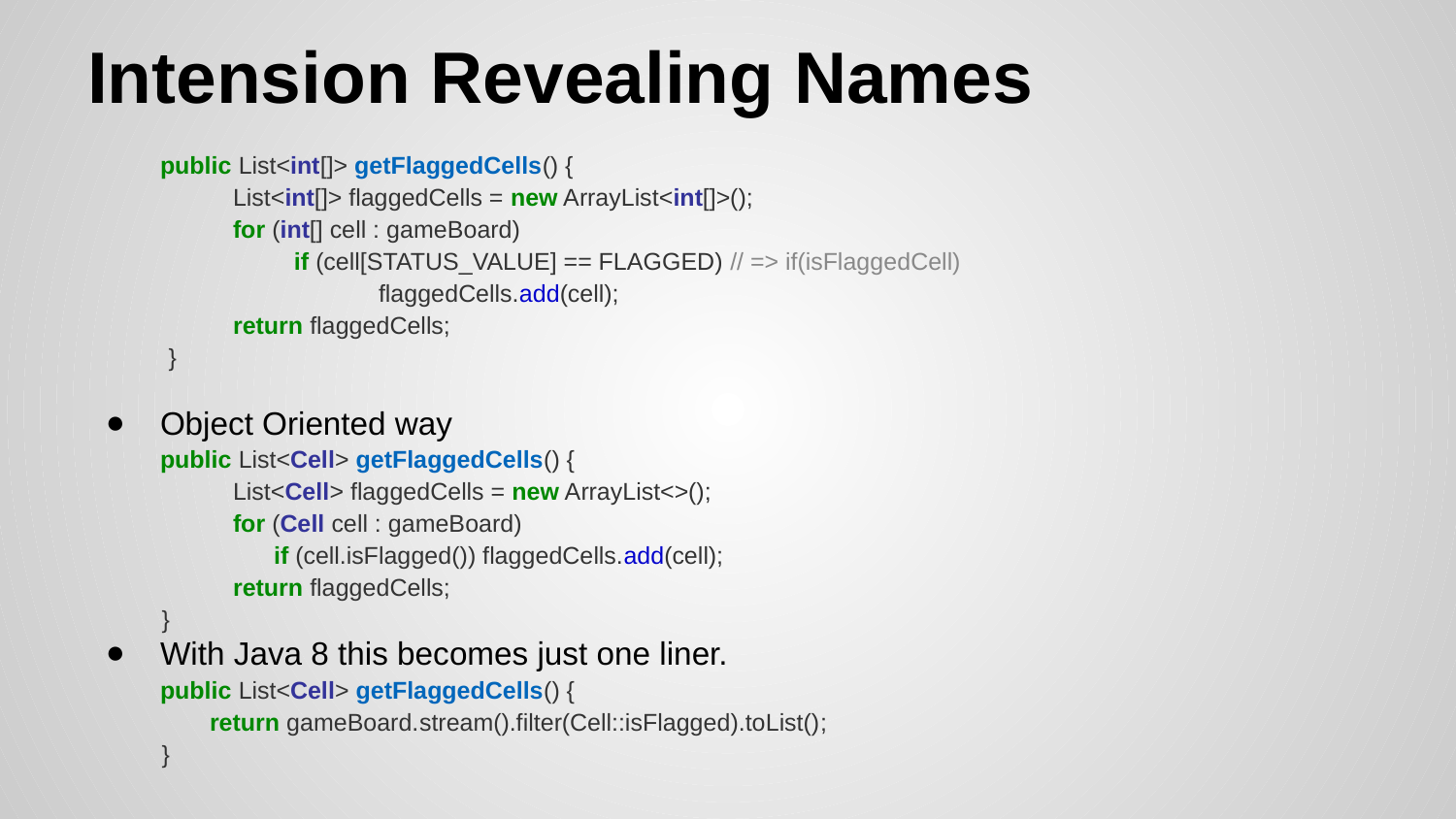

# Intension Revealing Names
public List<int[]> getFlaggedCells() {
 	List<int[]> flaggedCells = new ArrayList<int[]>();
 	for (int[] cell : gameBoard)
  	         if (cell[STATUS_VALUE] == FLAGGED) // => if(isFlaggedCell)
    		flaggedCells.add(cell);
 	return flaggedCells;
            }

Object Oriented way
public List<Cell> getFlaggedCells() {
 	List<Cell> flaggedCells = new ArrayList<>();
 	for (Cell cell : gameBoard)
  	      if (cell.isFlagged()) flaggedCells.add(cell);
	return flaggedCells;
           }
With Java 8 this becomes just one liner.
public List<Cell> getFlaggedCells() {
                  return gameBoard.stream().filter(Cell::isFlagged).toList();
           }